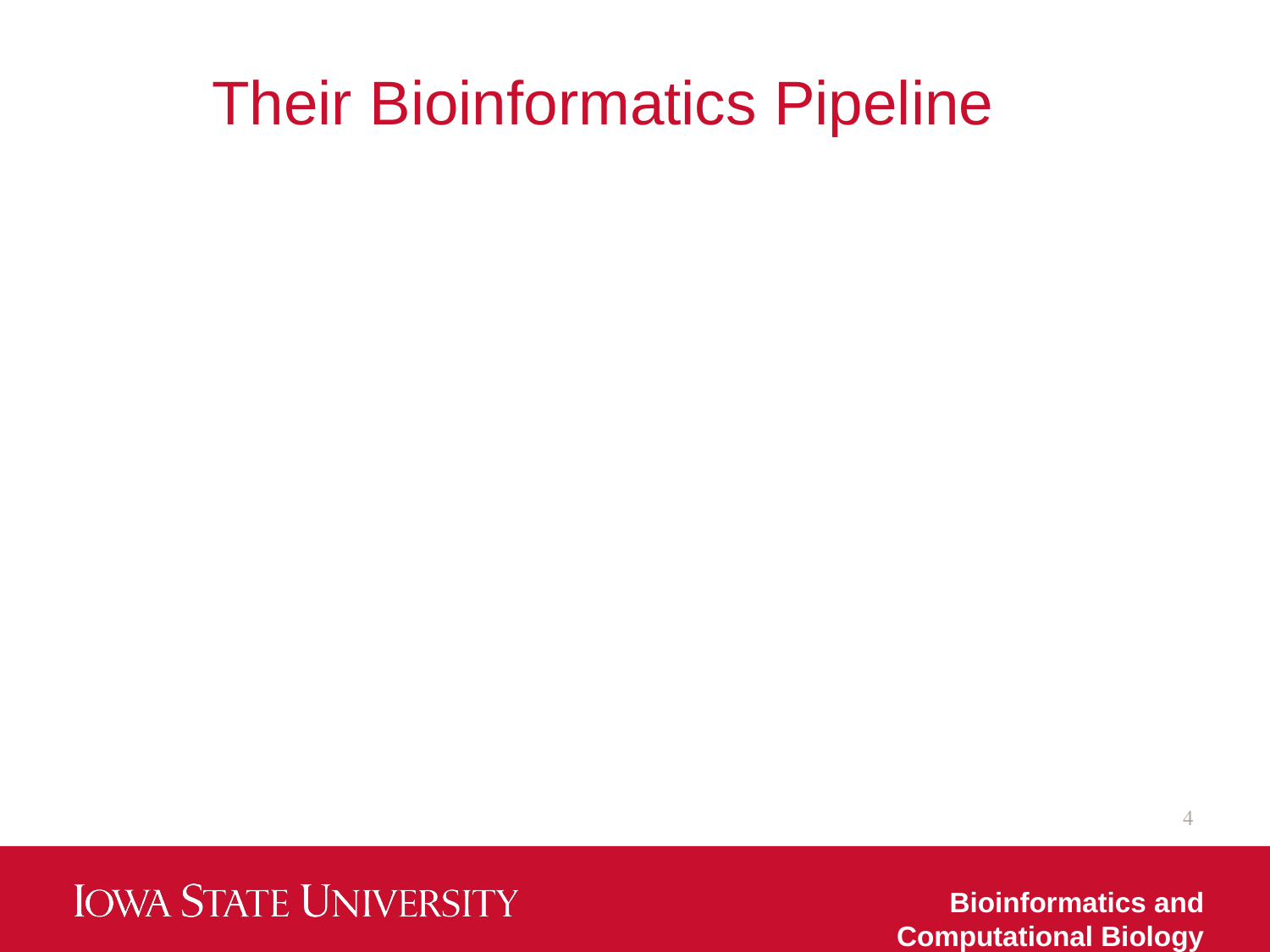

# Their Bioinformatics Pipeline

4
Bioinformatics and Computational Biology